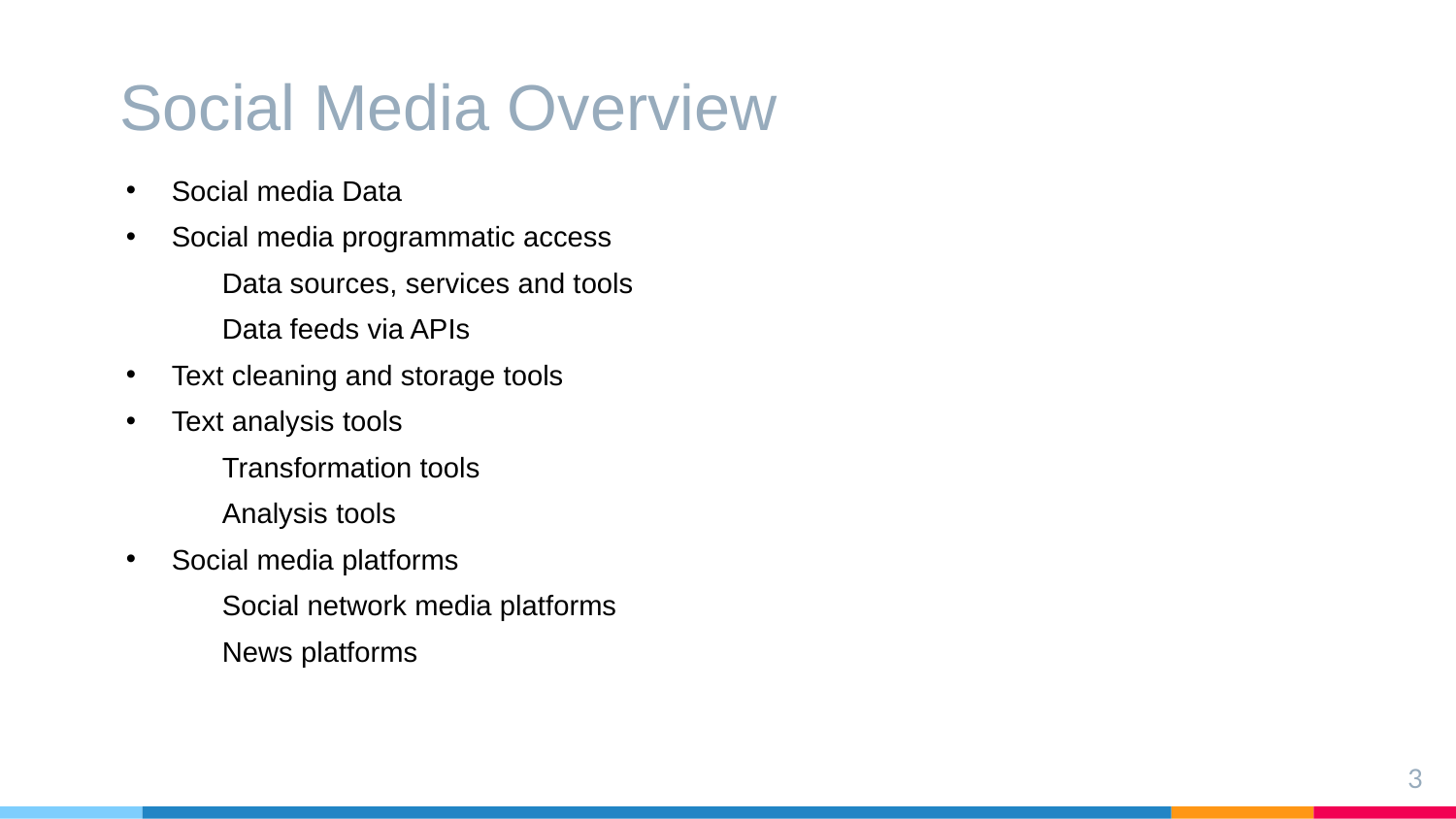

# Social Media Overview
Social media Data
Social media programmatic access
            Data sources, services and tools
            Data feeds via APIs
Text cleaning and storage tools
Text analysis tools
            Transformation tools
            Analysis tools
Social media platforms
            Social network media platforms
            News platforms

3